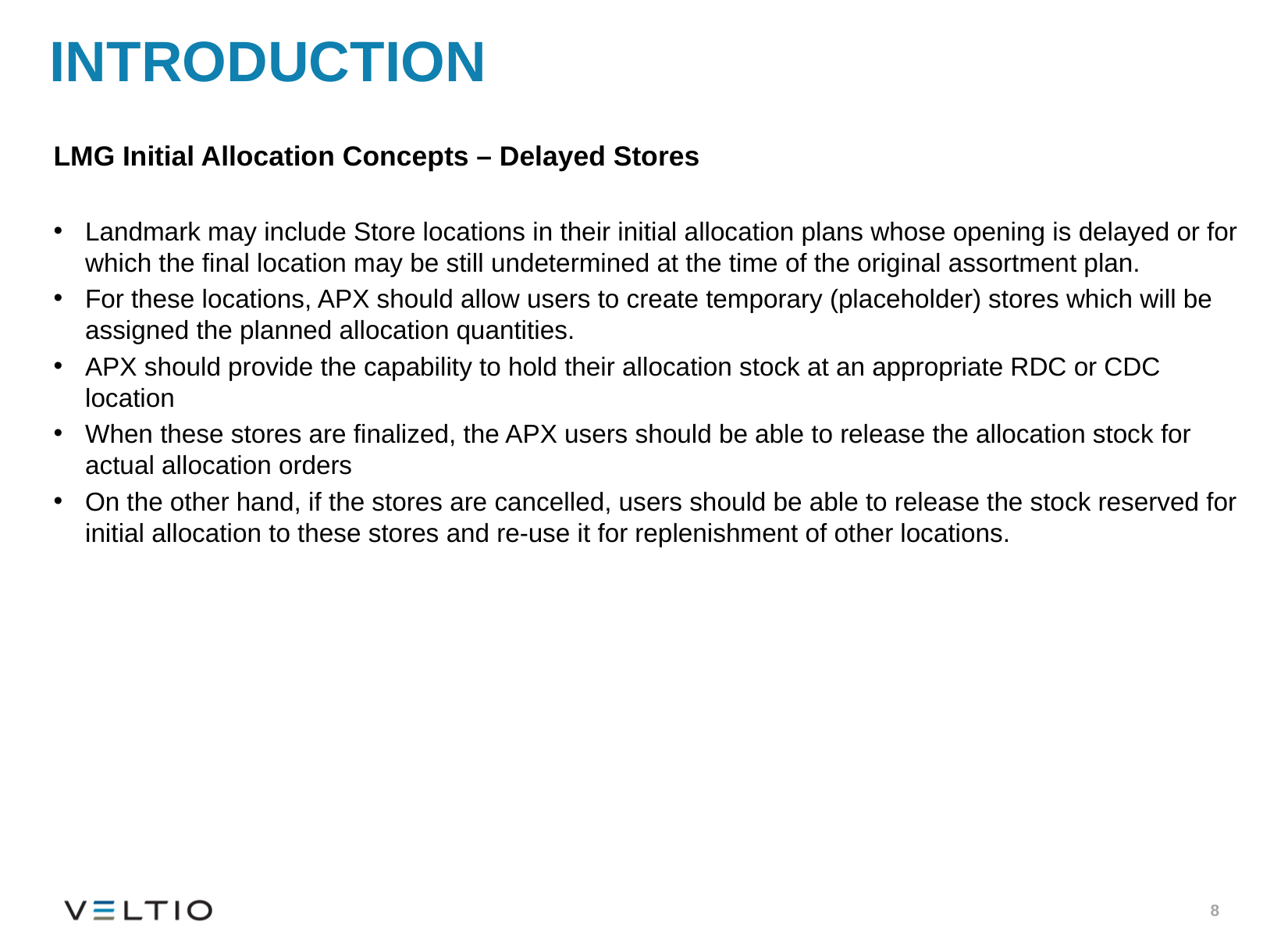

# introduction
LMG Initial Allocation Concepts – Delayed Stores
Landmark may include Store locations in their initial allocation plans whose opening is delayed or for which the final location may be still undetermined at the time of the original assortment plan.
For these locations, APX should allow users to create temporary (placeholder) stores which will be assigned the planned allocation quantities.
APX should provide the capability to hold their allocation stock at an appropriate RDC or CDC location
When these stores are finalized, the APX users should be able to release the allocation stock for actual allocation orders
On the other hand, if the stores are cancelled, users should be able to release the stock reserved for initial allocation to these stores and re-use it for replenishment of other locations.